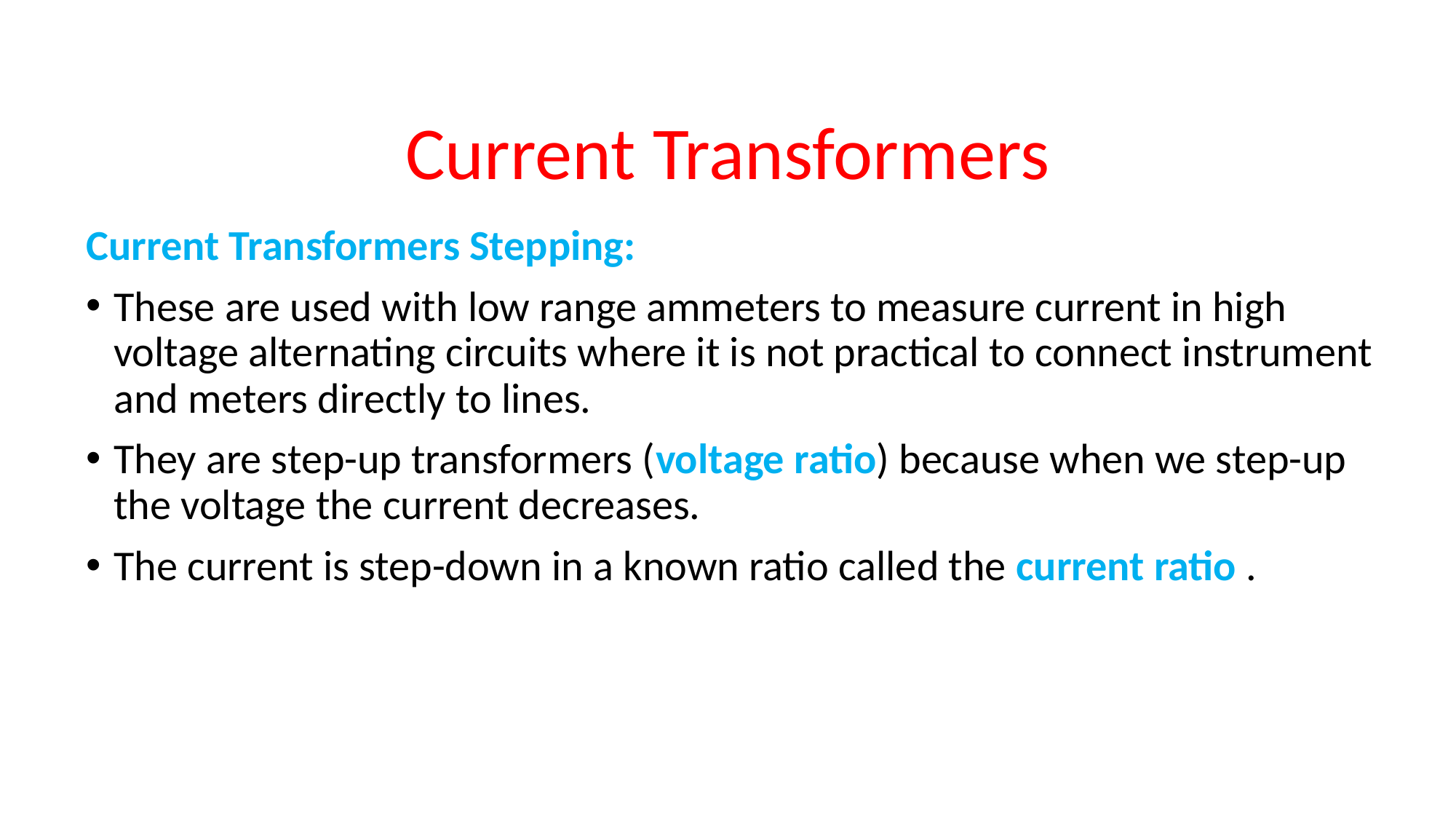

# Current Transformers
Current Transformers Stepping:
These are used with low range ammeters to measure current in high voltage alternating circuits where it is not practical to connect instrument and meters directly to lines.
They are step-up transformers (voltage ratio) because when we step-up the voltage the current decreases.
The current is step-down in a known ratio called the current ratio .